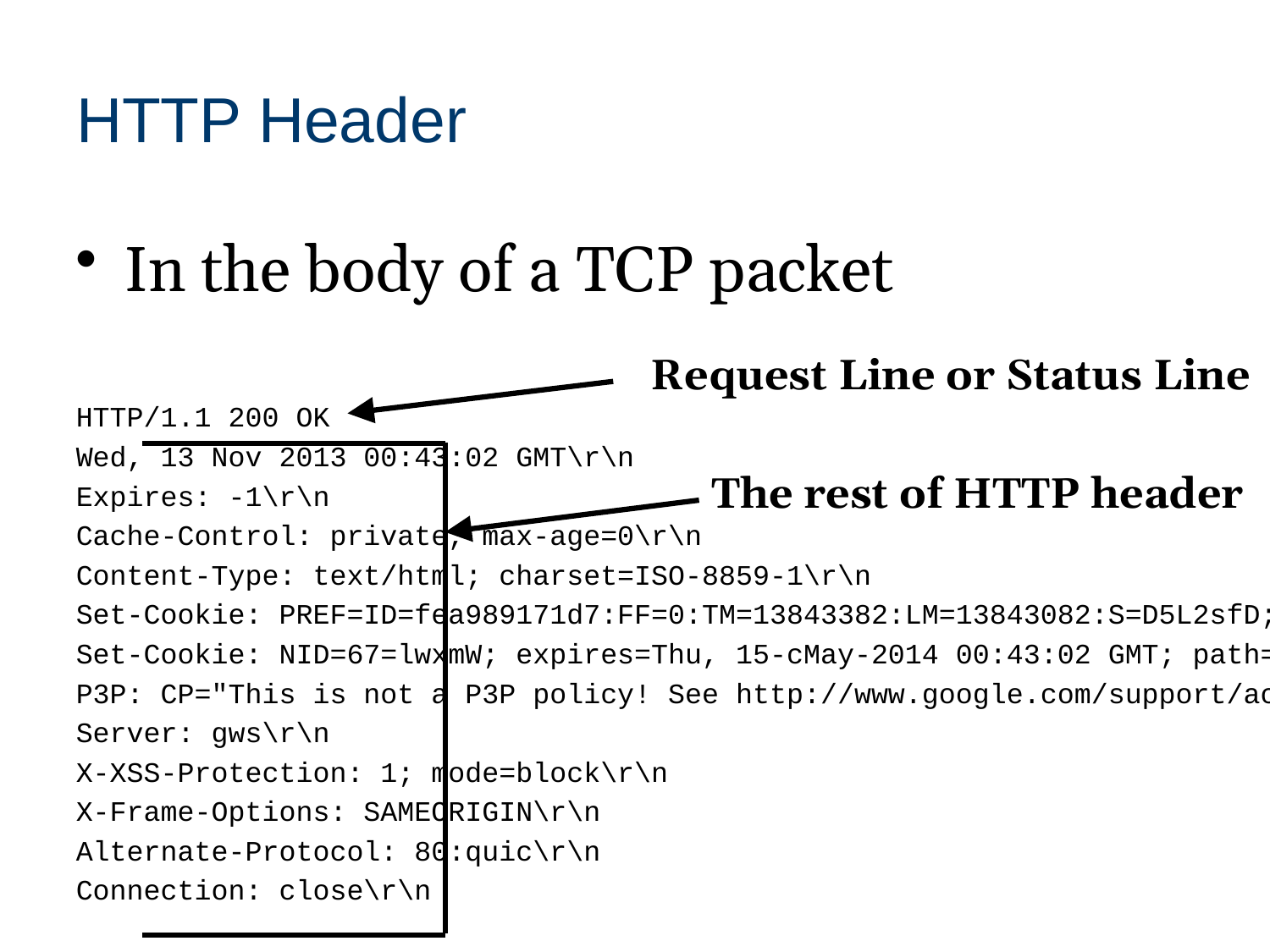

# HTTP Header
In the body of a TCP packet

HTTP/1.1 200 OK
Wed, 13 Nov 2013 00:43:02 GMT\r\n
Expires: -1\r\n
Cache-Control: private, max-age=0\r\n
Content-Type: text/html; charset=ISO-8859-1\r\n
Set-Cookie: PREF=ID=fea989171d7:FF=0:TM=13843382:LM=13843082:S=D5L2sfD; expires=Fri, 13-Nov-2015 00:43:02 GMT; path=/; domain=.google.com\r\n',
Set-Cookie: NID=67=lwxmW; expires=Thu, 15-cMay-2014 00:43:02 GMT; path=/; domain=.google.com; HttpOnly\r\n',
P3P: CP="This is not a P3P policy! See http://www.google.com/support/accounts/bin/answer.py?hl=en&answer=151657 for more info."\r\n',
Server: gws\r\n
X-XSS-Protection: 1; mode=block\r\n
X-Frame-Options: SAMEORIGIN\r\n
Alternate-Protocol: 80:quic\r\n
Connection: close\r\n

Request Line or Status Line
The rest of HTTP header